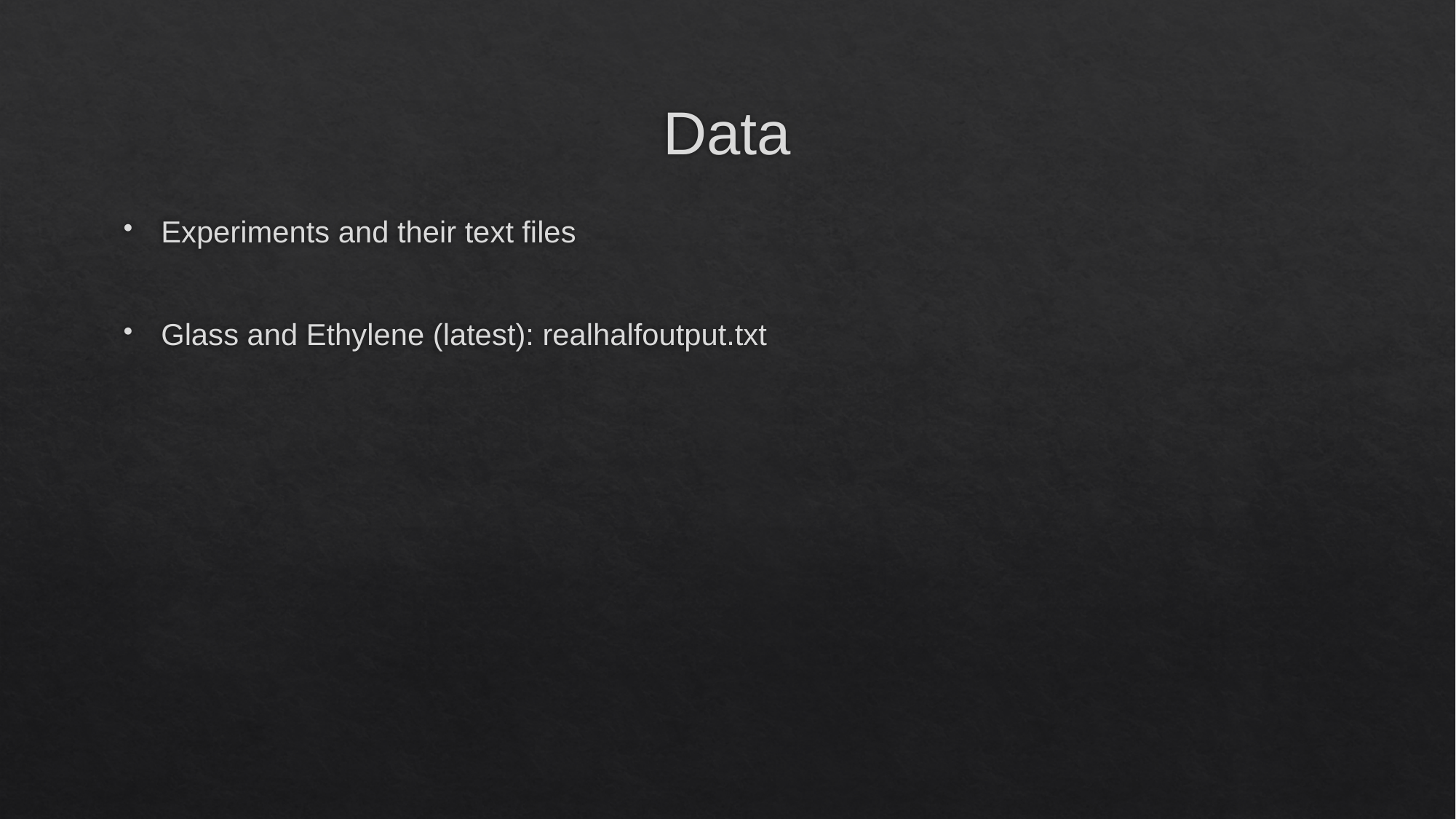

# Data
Experiments and their text files

Glass and Ethylene (latest): realhalfoutput.txt